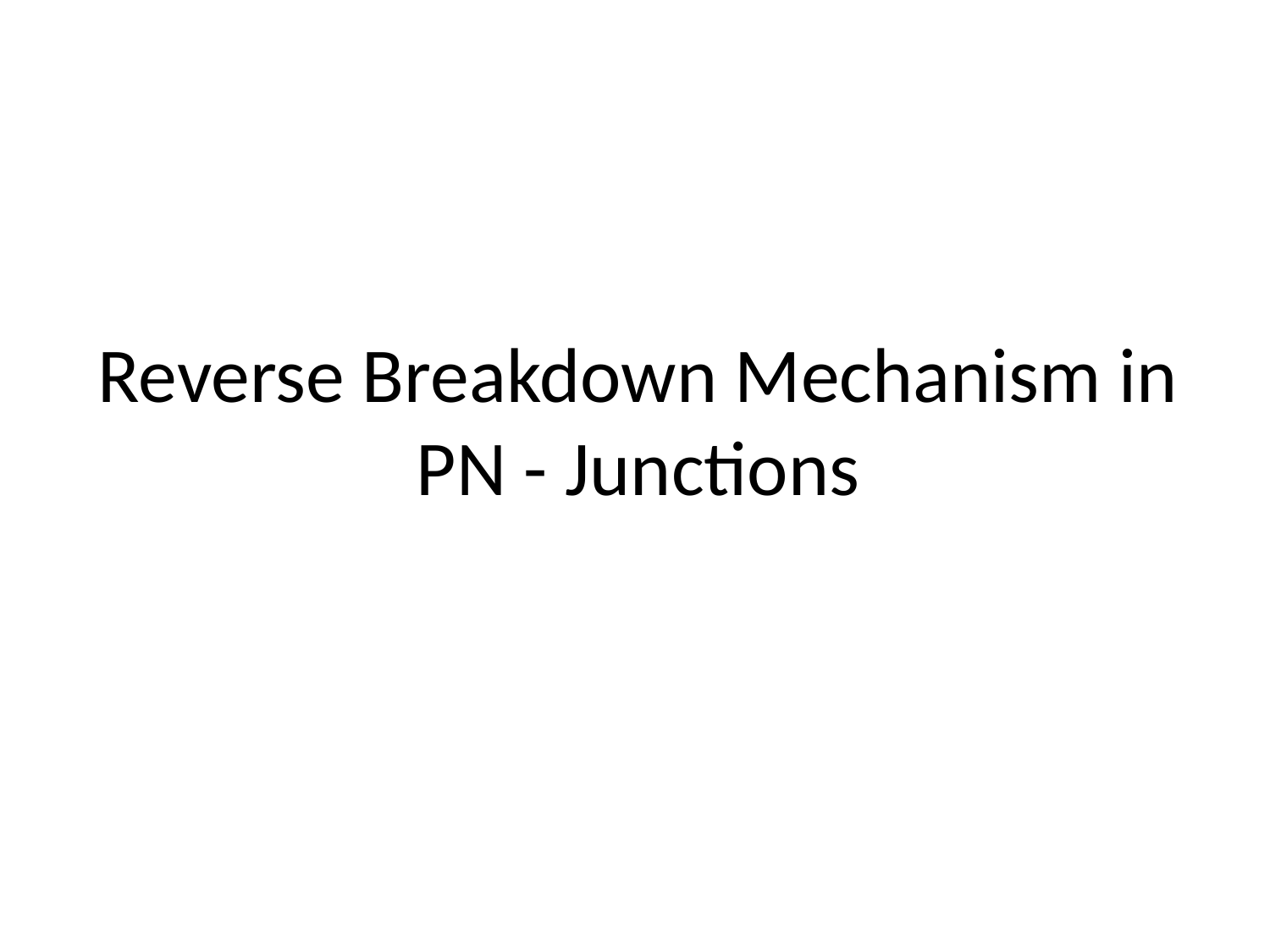

# Reverse Breakdown Mechanism in PN - Junctions